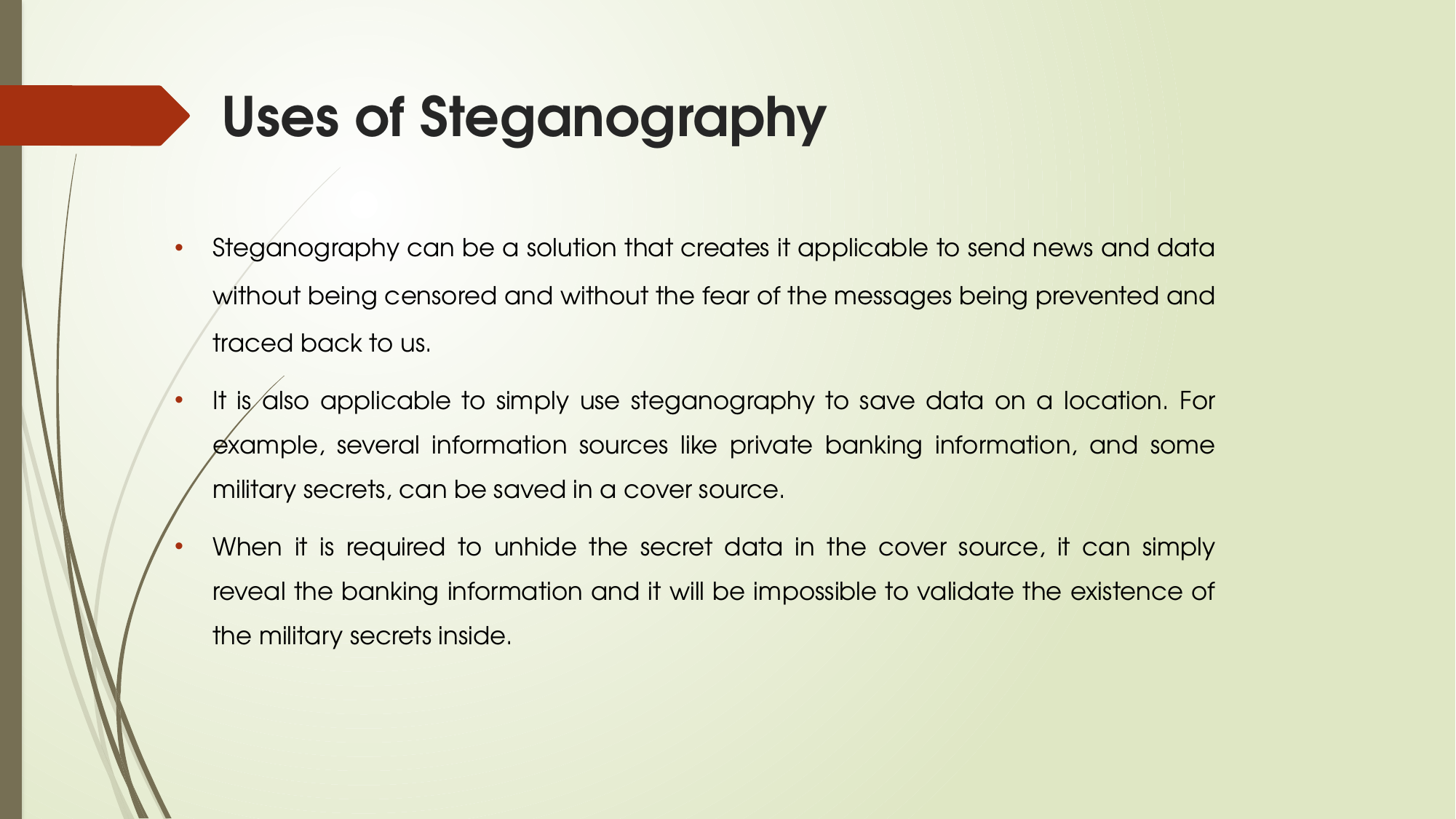

# Uses of Steganography
Steganography can be a solution that creates it applicable to send news and data without being censored and without the fear of the messages being prevented and traced back to us.
It is also applicable to simply use steganography to save data on a location. For example, several information sources like private banking information, and some military secrets, can be saved in a cover source.
When it is required to unhide the secret data in the cover source, it can simply reveal the banking information and it will be impossible to validate the existence of the military secrets inside.